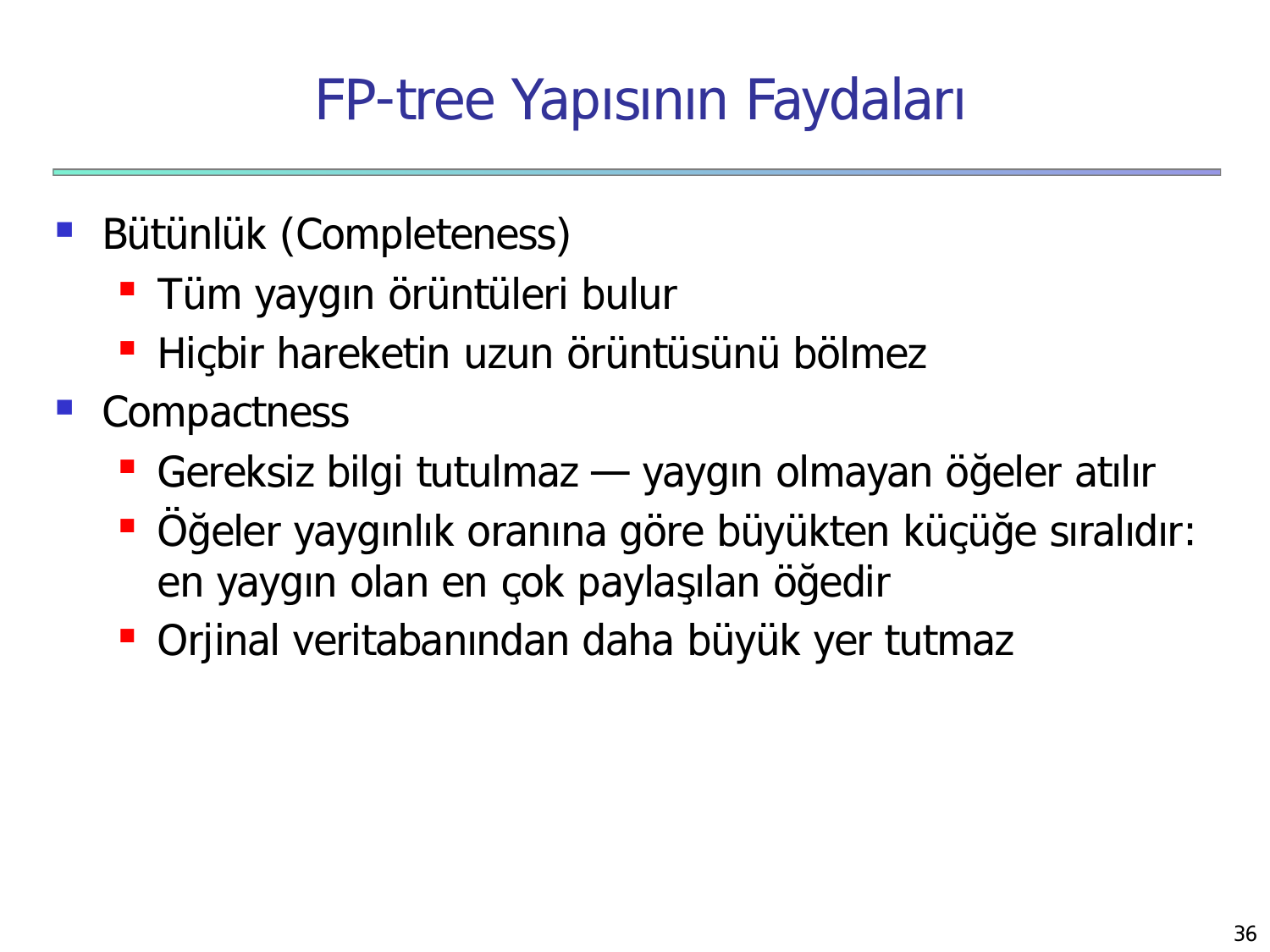

# FP-tree Yapısının Faydaları
Bütünlük (Completeness)
Tüm yaygın örüntüleri bulur
Hiçbir hareketin uzun örüntüsünü bölmez
Compactness
Gereksiz bilgi tutulmaz — yaygın olmayan öğeler atılır
Öğeler yaygınlık oranına göre büyükten küçüğe sıralıdır: en yaygın olan en çok paylaşılan öğedir
Orjinal veritabanından daha büyük yer tutmaz
36